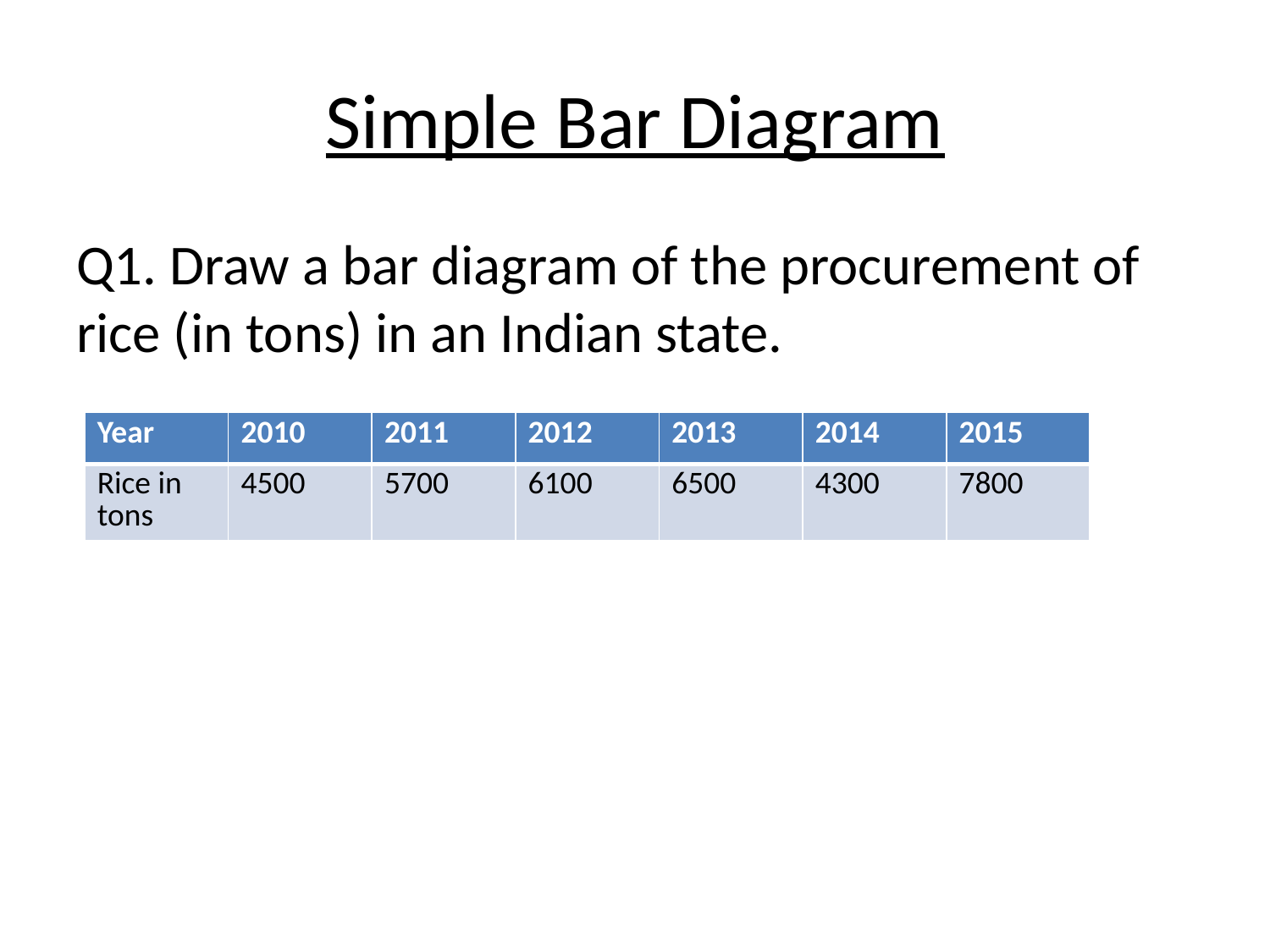

# Simple Bar Diagram
Q1. Draw a bar diagram of the procurement of rice (in tons) in an Indian state.

| Year | 2010 | 2011 | 2012 | 2013 | 2014 | 2015 |
| --- | --- | --- | --- | --- | --- | --- |
| Rice in tons | 4500 | 5700 | 6100 | 6500 | 4300 | 7800 |